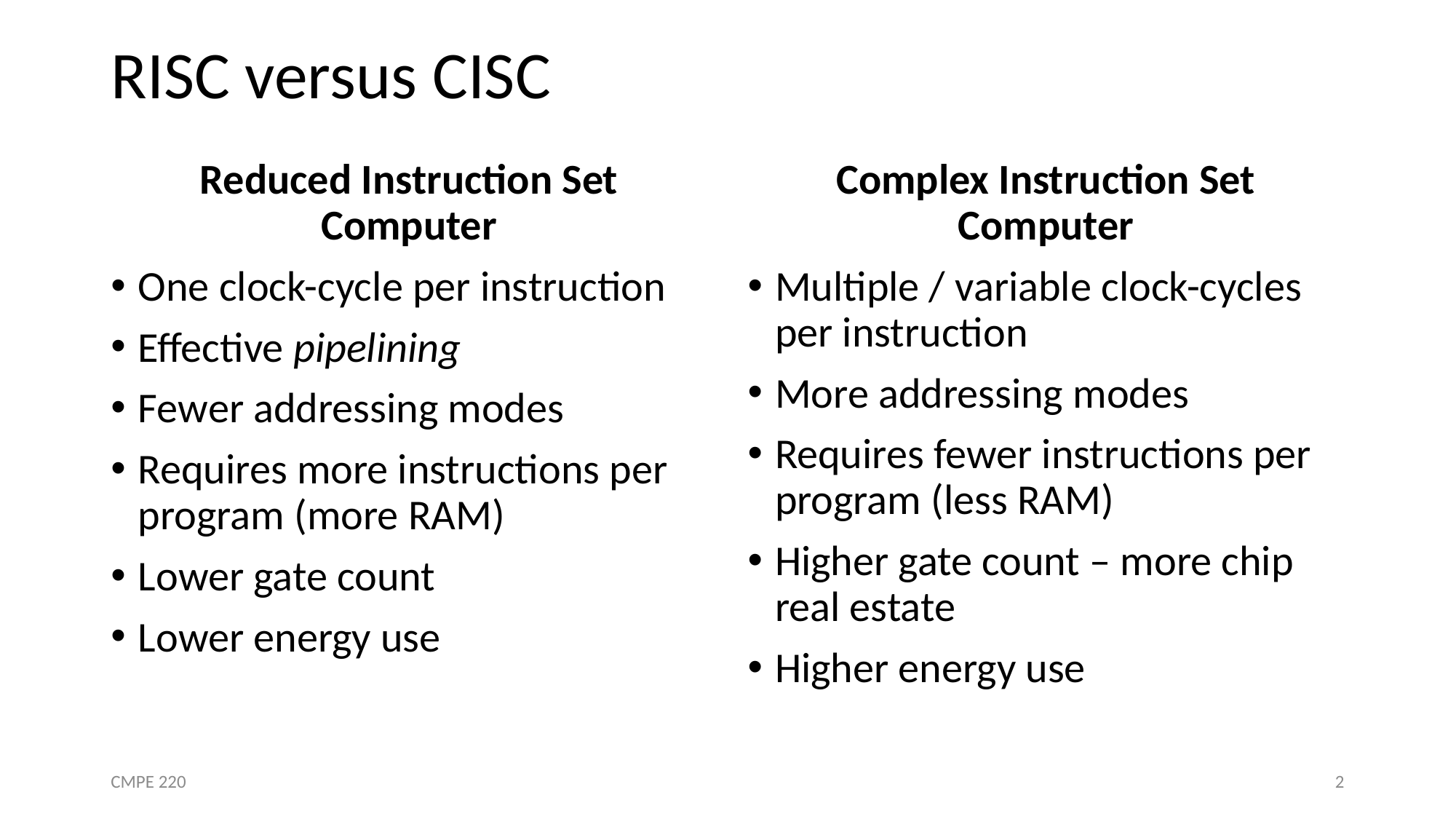

# RISC versus CISC
Reduced Instruction Set Computer
One clock-cycle per instruction
Effective pipelining
Fewer addressing modes
Requires more instructions per program (more RAM)
Lower gate count
Lower energy use
Complex Instruction Set Computer
Multiple / variable clock-cycles per instruction
More addressing modes
Requires fewer instructions per program (less RAM)
Higher gate count – more chip real estate
Higher energy use

CMPE 220
2